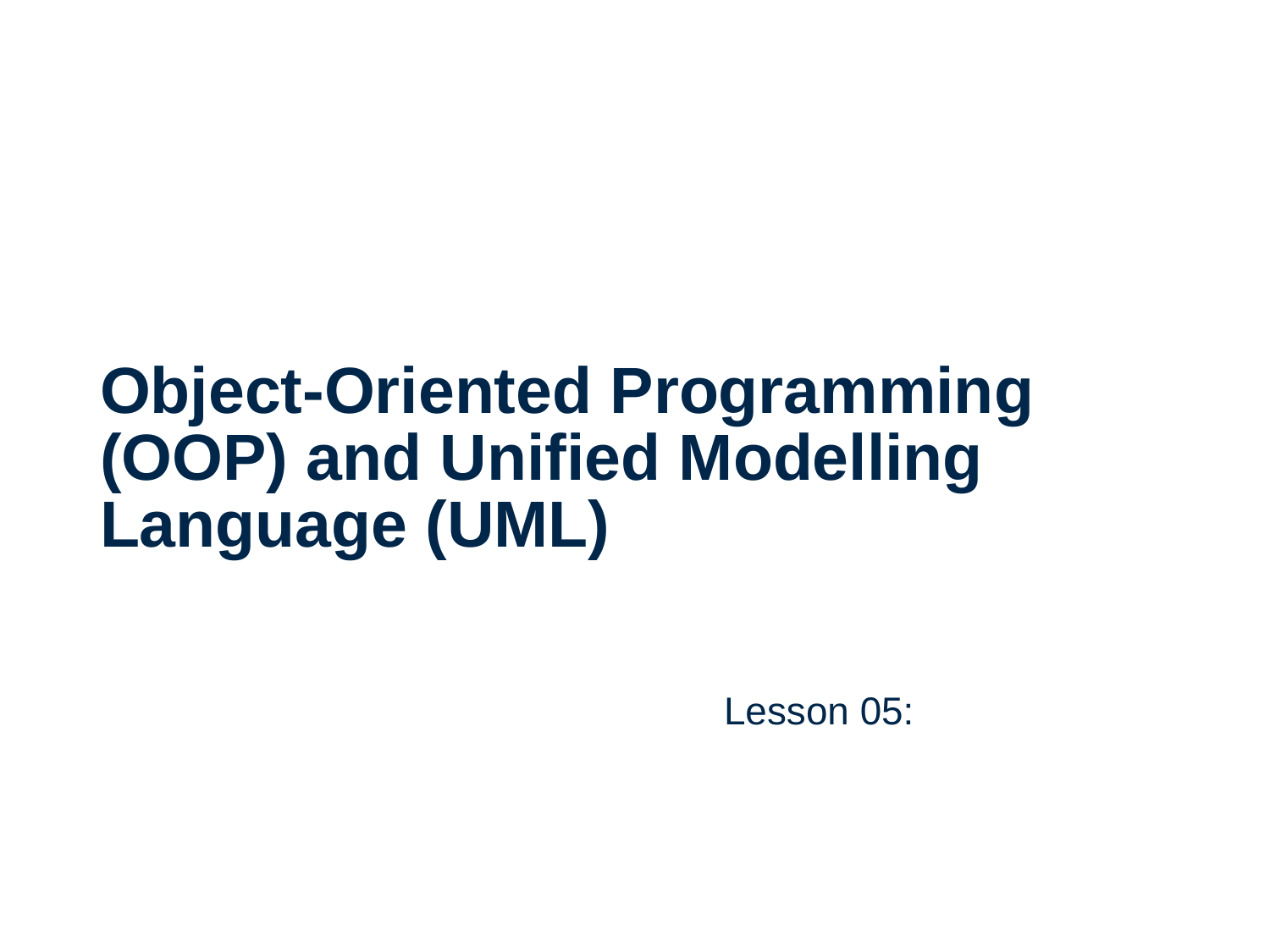

# Object-Oriented Programming (OOP) and Unified Modelling Language (UML)
Lesson 05:
IGATE is now a part of Capgemini